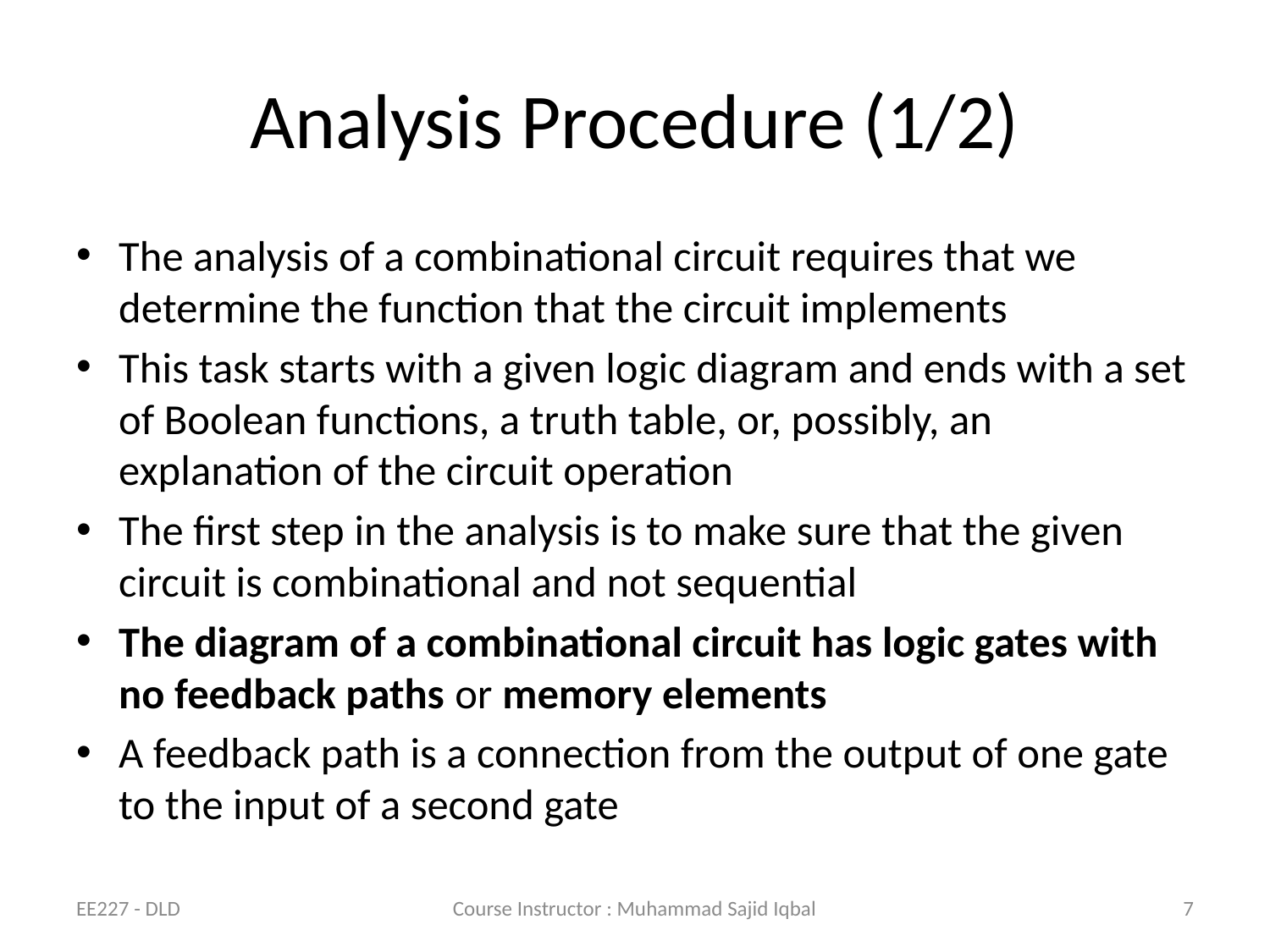

# Analysis Procedure (1/2)
The analysis of a combinational circuit requires that we determine the function that the circuit implements
This task starts with a given logic diagram and ends with a set of Boolean functions, a truth table, or, possibly, an explanation of the circuit operation
The first step in the analysis is to make sure that the given circuit is combinational and not sequential
The diagram of a combinational circuit has logic gates with no feedback paths or memory elements
A feedback path is a connection from the output of one gate to the input of a second gate
EE227 - DLD
Course Instructor : Muhammad Sajid Iqbal
7